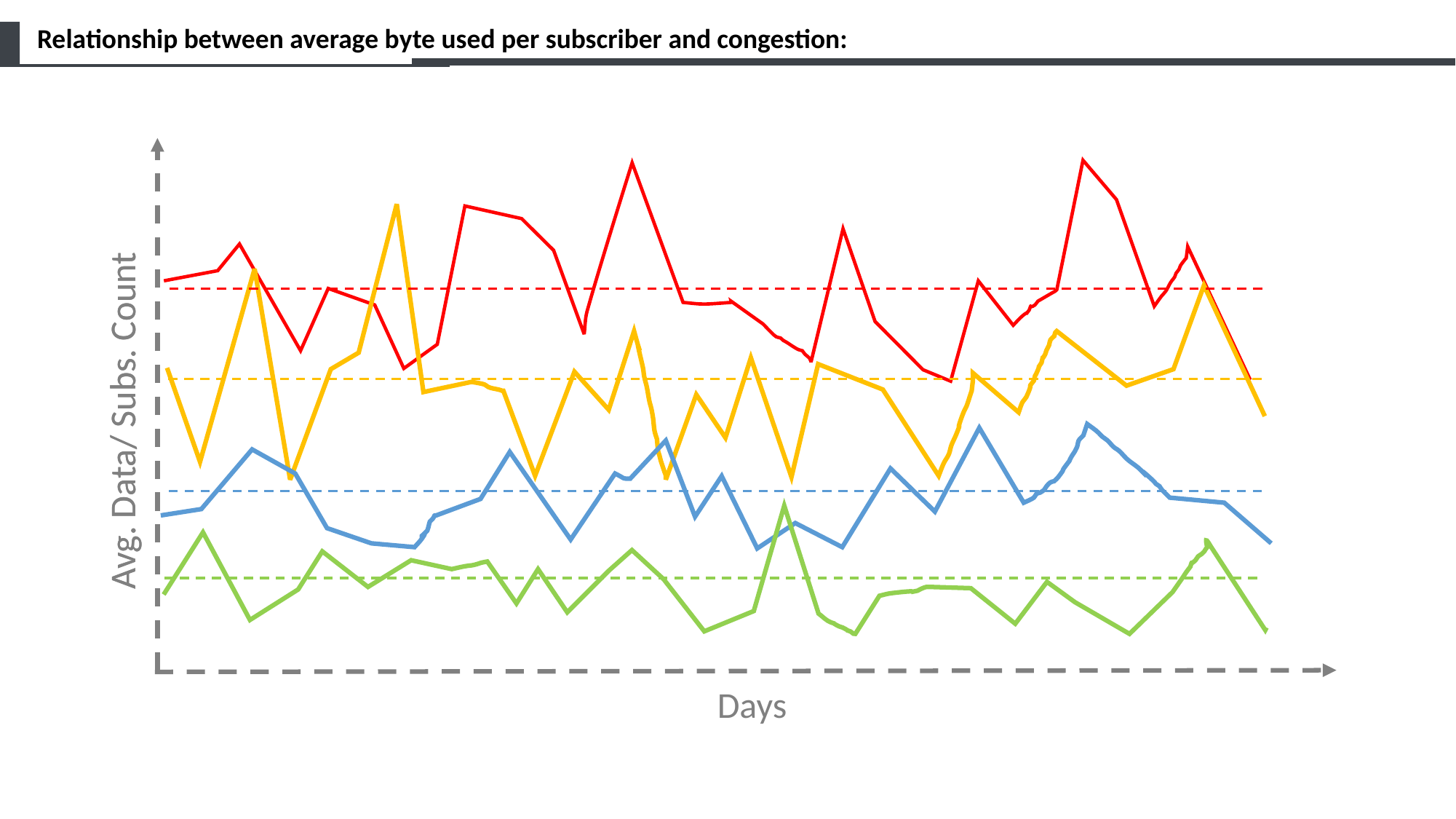

Relationship between average byte used per subscriber and congestion:

Avg. Data/ Subs. Count
Avg. Data/ Subs. Count

Days